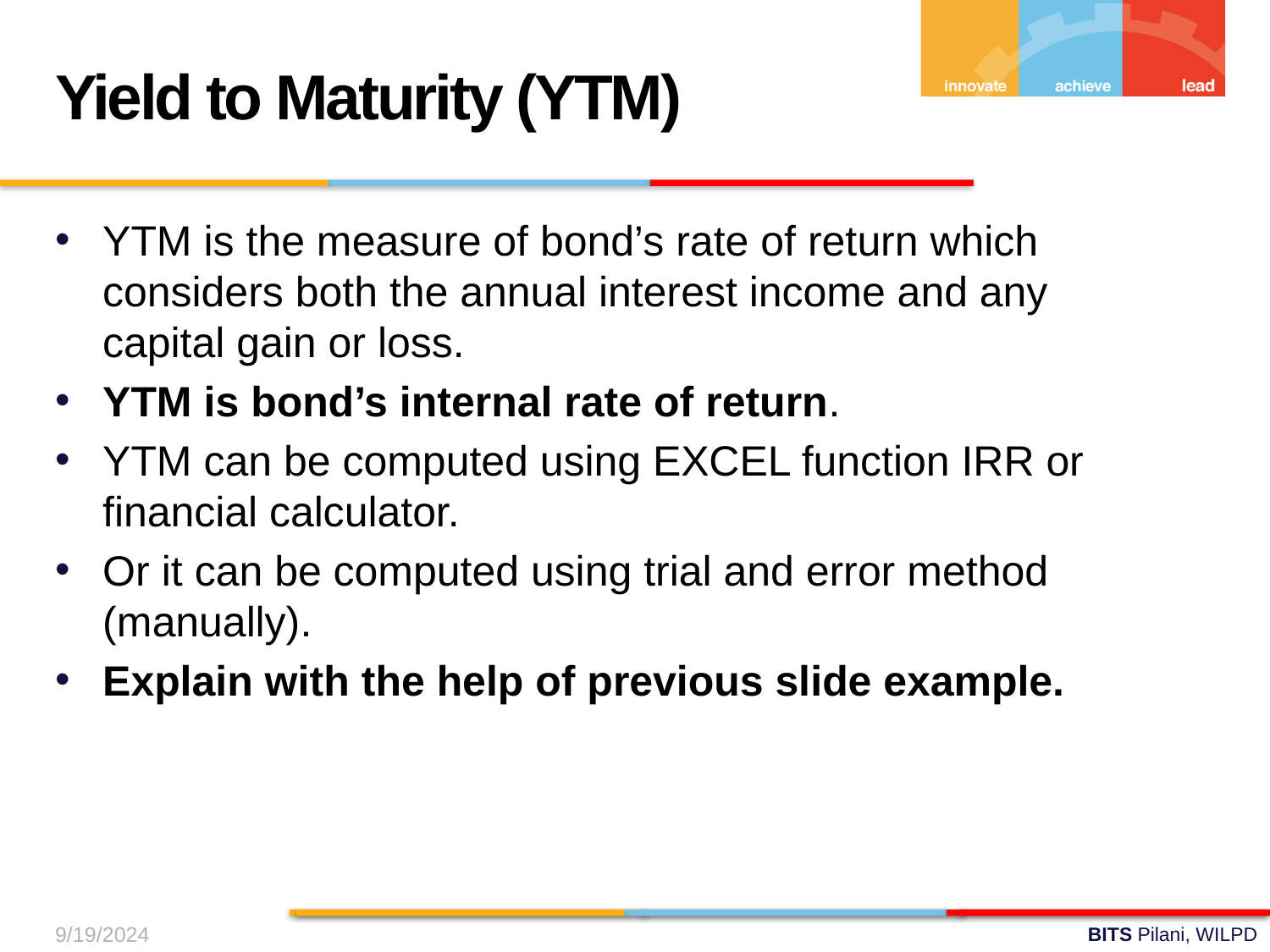

Yield to Maturity (YTM)
YTM is the measure of bond’s rate of return which considers both the annual interest income and any capital gain or loss.
YTM is bond’s internal rate of return.
YTM can be computed using EXCEL function IRR or financial calculator.
Or it can be computed using trial and error method (manually).
Explain with the help of previous slide example.
9/19/2024